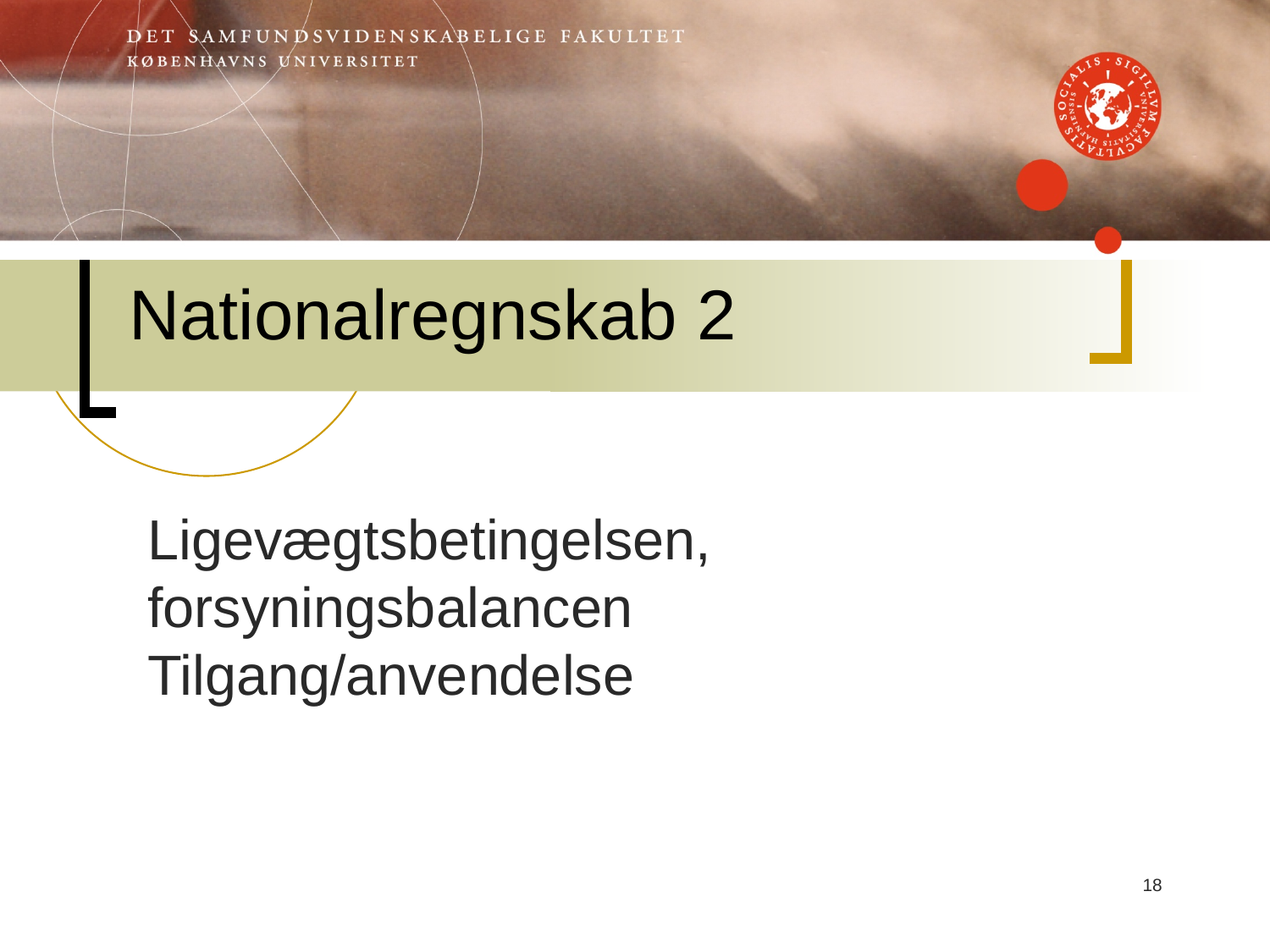

# Nationalregnskab 2
Ligevægtsbetingelsen, forsyningsbalancen
Tilgang/anvendelse
18